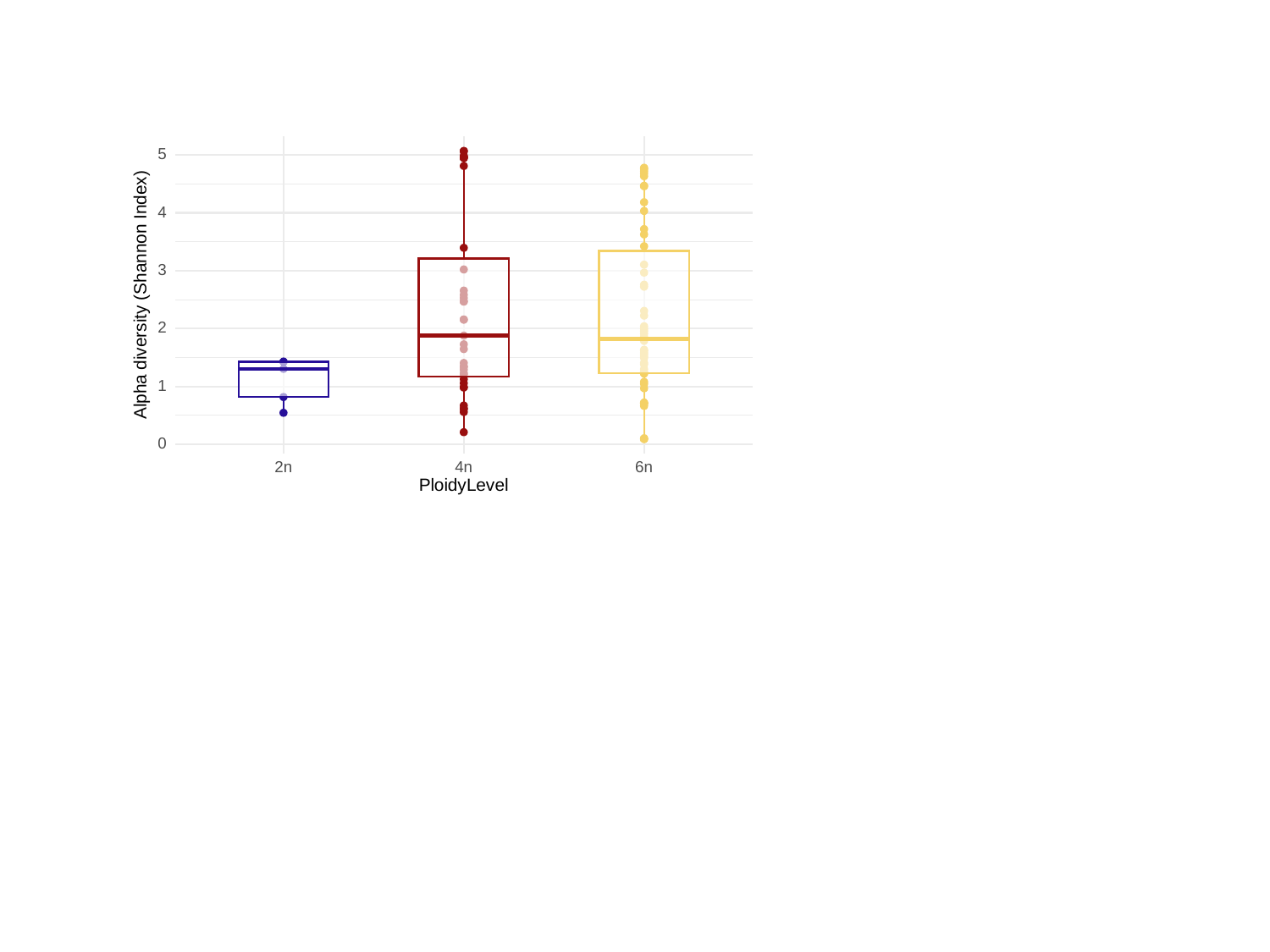

5

4

3

Alpha diversity (Shannon Index)

2

1

0

6n
2n
4n
PloidyLevel